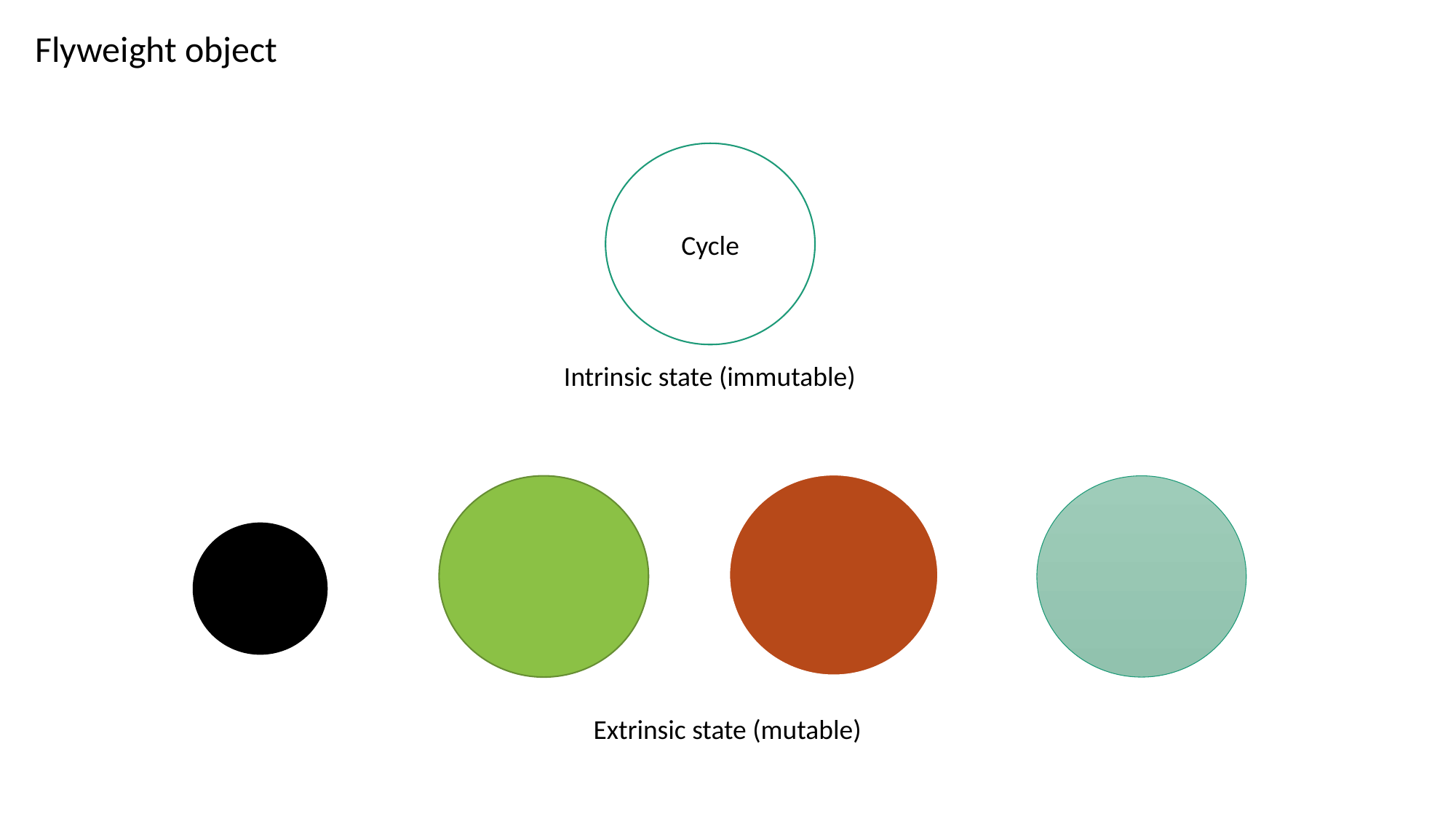

Flyweight object
Cycle
Intrinsic state (immutable)

Extrinsic state (mutable)